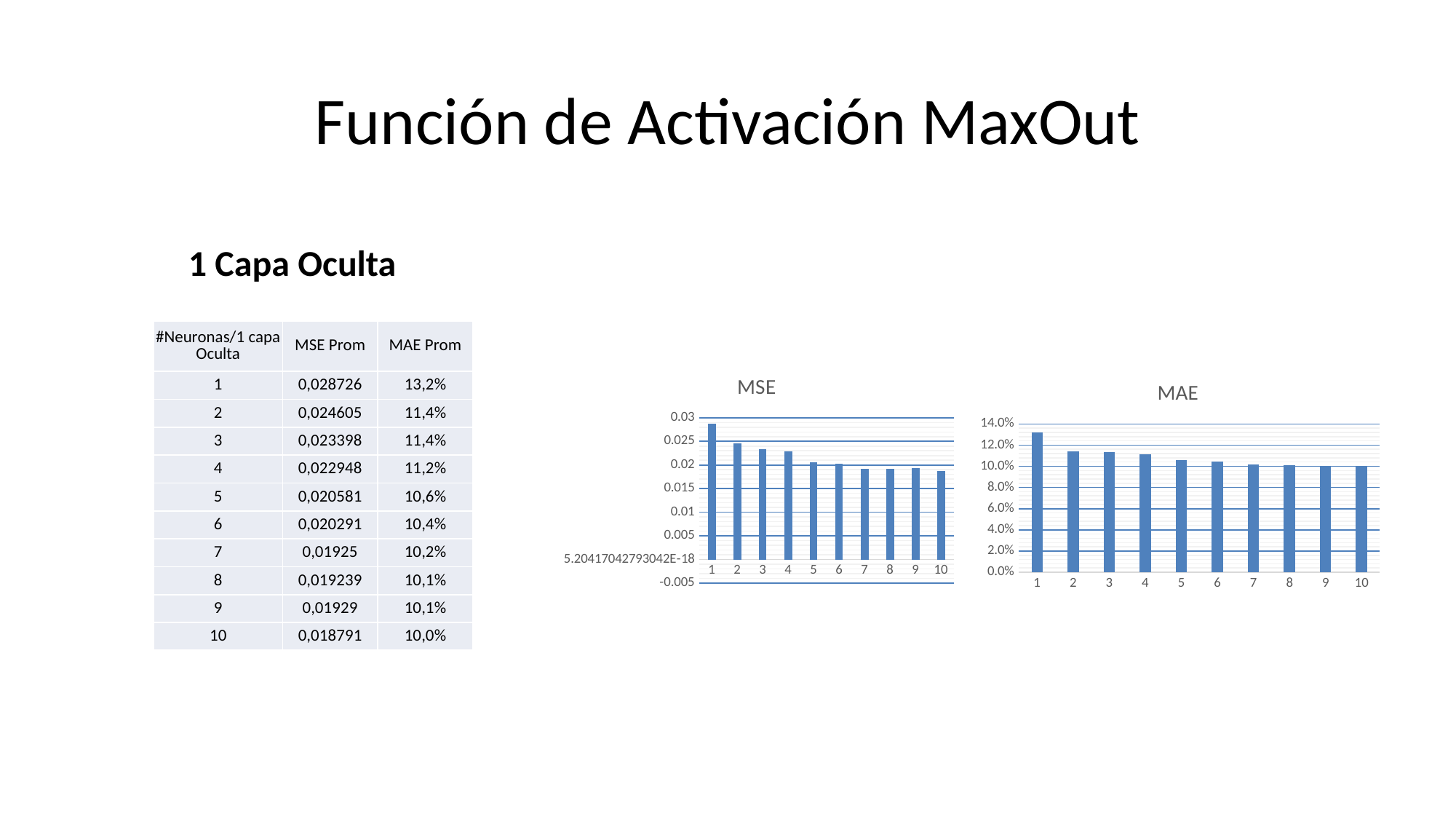

# Función de Activación MaxOut
1 Capa Oculta
| #Neuronas/1 capa Oculta | MSE Prom | MAE Prom |
| --- | --- | --- |
| 1 | 0,028726 | 13,2% |
| 2 | 0,024605 | 11,4% |
| 3 | 0,023398 | 11,4% |
| 4 | 0,022948 | 11,2% |
| 5 | 0,020581 | 10,6% |
| 6 | 0,020291 | 10,4% |
| 7 | 0,01925 | 10,2% |
| 8 | 0,019239 | 10,1% |
| 9 | 0,01929 | 10,1% |
| 10 | 0,018791 | 10,0% |

### Chart: MSE

| Category | MSE Prom |
|---|---|

### Chart: MAE

| Category | MAE Prom |
|---|---|